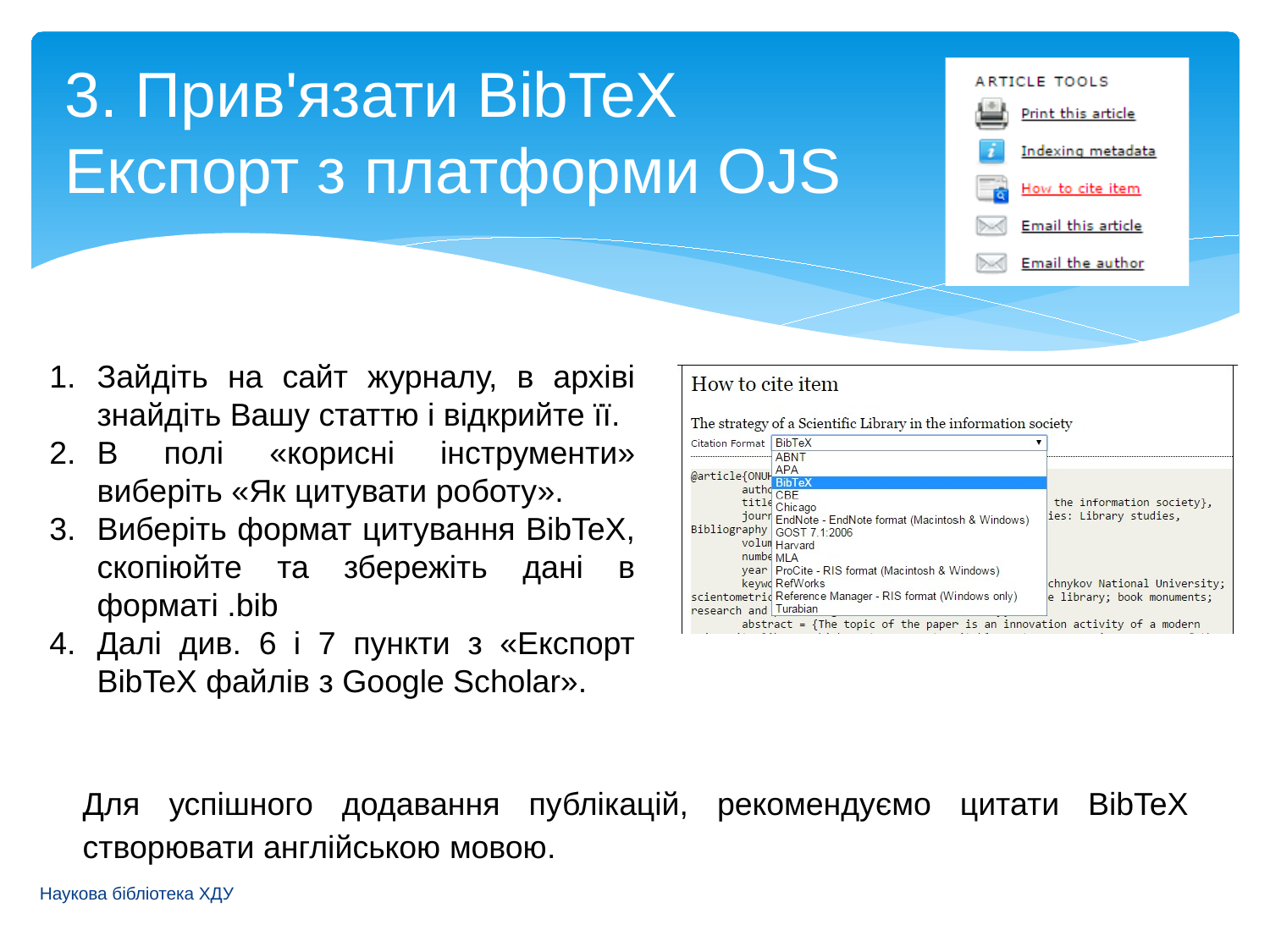

# 3. Прив'язати BibTeX Експорт з платформи OJS

Зайдіть на сайт журналу, в архіві знайдіть Вашу статтю і відкрийте її.
В полі «корисні інструменти» виберіть «Як цитувати роботу».
Виберіть формат цитування BibTeX, скопіюйте та збережіть дані в форматі .bib
Далі див. 6 і 7 пункти з «Експорт BibTeX файлів з Google Scholar».

Для успішного додавання публікацій, рекомендуємо цитати BibTeX створювати англійською мовою.
Наукова бібліотека ХДУ